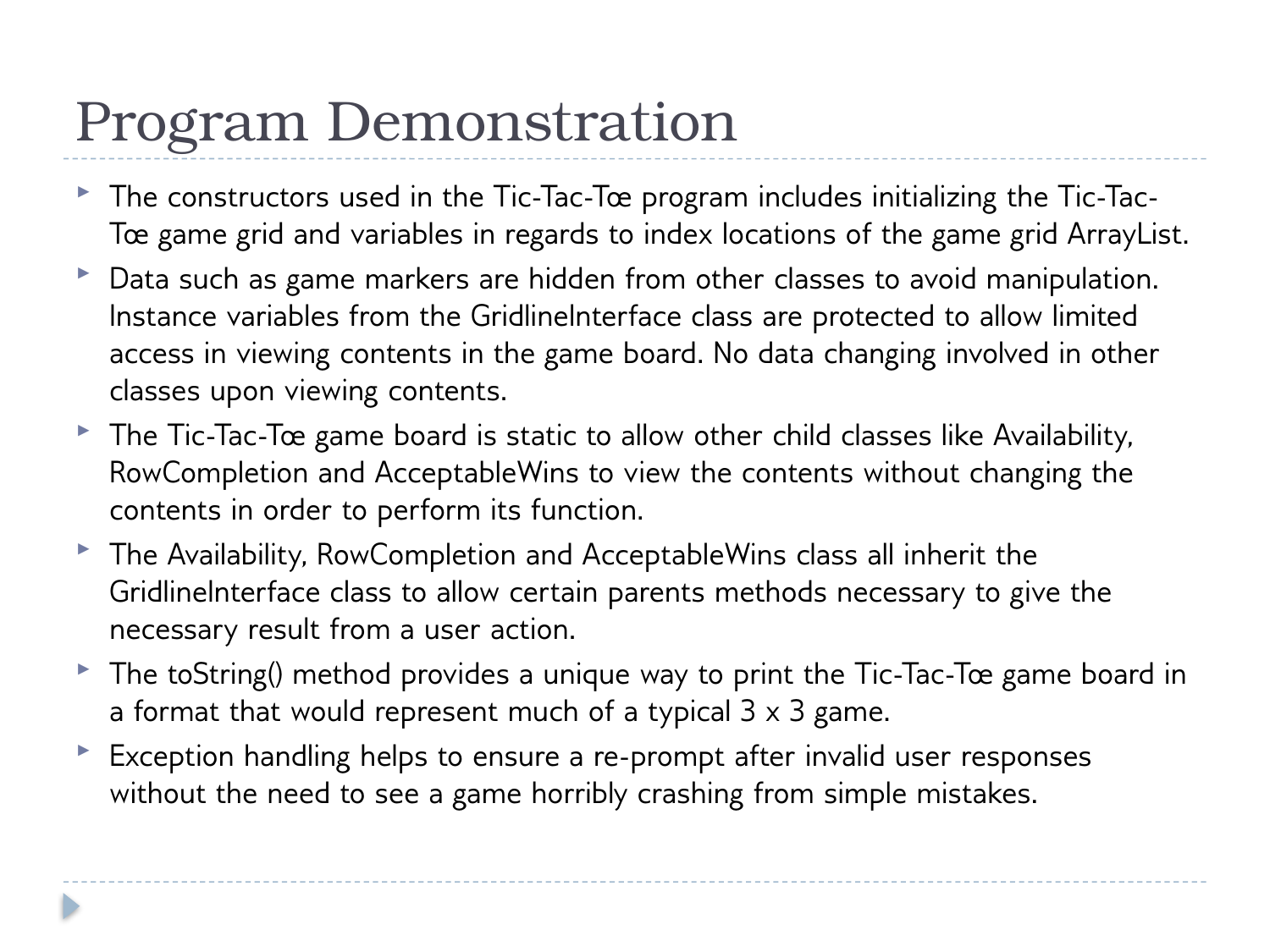

# Program Demonstration
The constructors used in the Tic-Tac-Toe program includes initializing the Tic-Tac-Toe game grid and variables in regards to index locations of the game grid ArrayList.
Data such as game markers are hidden from other classes to avoid manipulation. Instance variables from the GridlineInterface class are protected to allow limited access in viewing contents in the game board. No data changing involved in other classes upon viewing contents.
The Tic-Tac-Toe game board is static to allow other child classes like Availability, RowCompletion and AcceptableWins to view the contents without changing the contents in order to perform its function.
The Availability, RowCompletion and AcceptableWins class all inherit the GridlineInterface class to allow certain parents methods necessary to give the necessary result from a user action.
The toString() method provides a unique way to print the Tic-Tac-Toe game board in a format that would represent much of a typical 3 x 3 game.
Exception handling helps to ensure a re-prompt after invalid user responses without the need to see a game horribly crashing from simple mistakes.